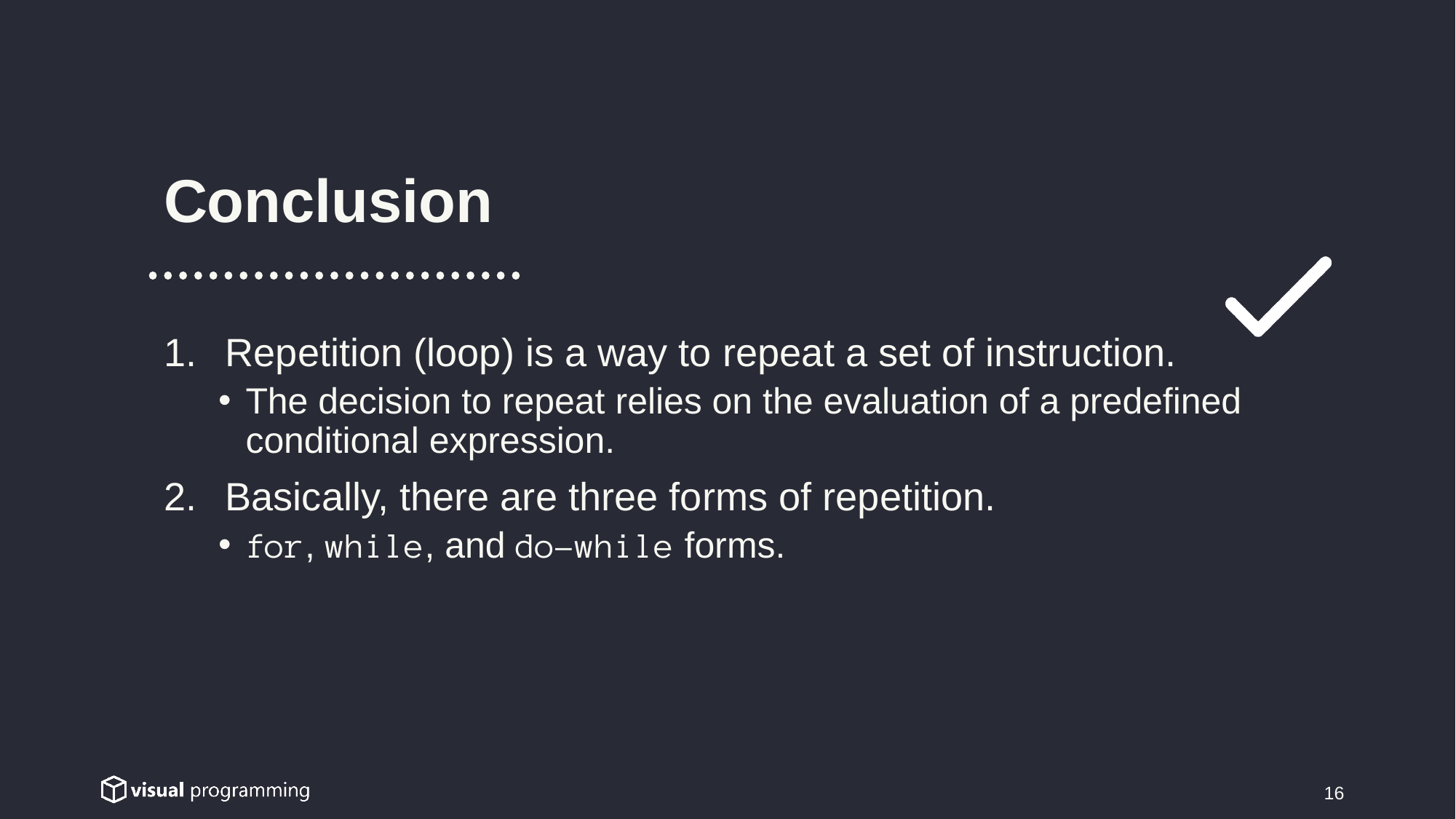

Conclusion
Repetition (loop) is a way to repeat a set of instruction.
The decision to repeat relies on the evaluation of a predefined conditional expression.
Basically, there are three forms of repetition.
for, while, and do-while forms.
16